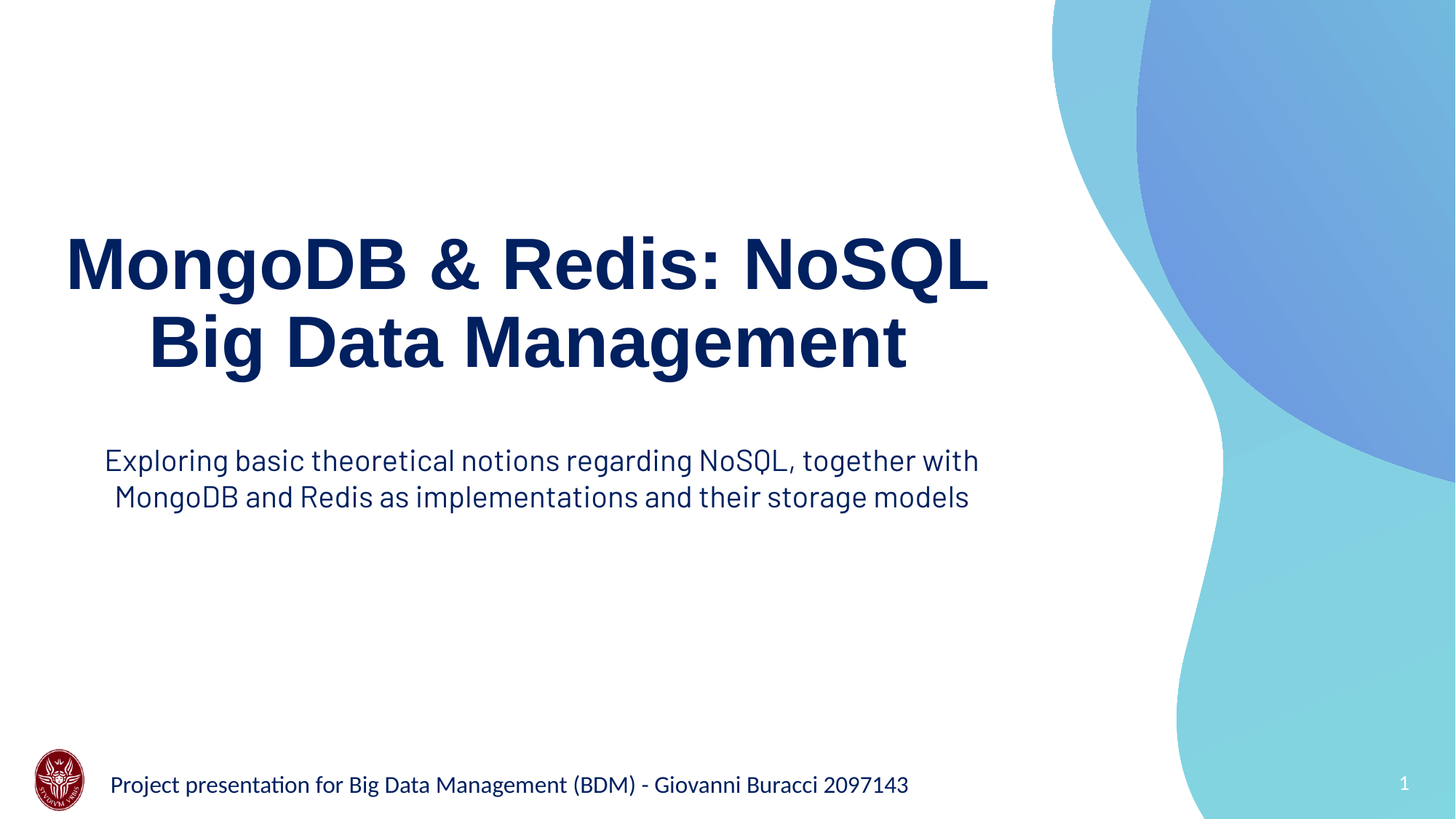

# MongoDB & Redis: NoSQL Big Data Management
Exploring basic theoretical notions regarding NoSQL, together with MongoDB and Redis as implementations and their storage models
1